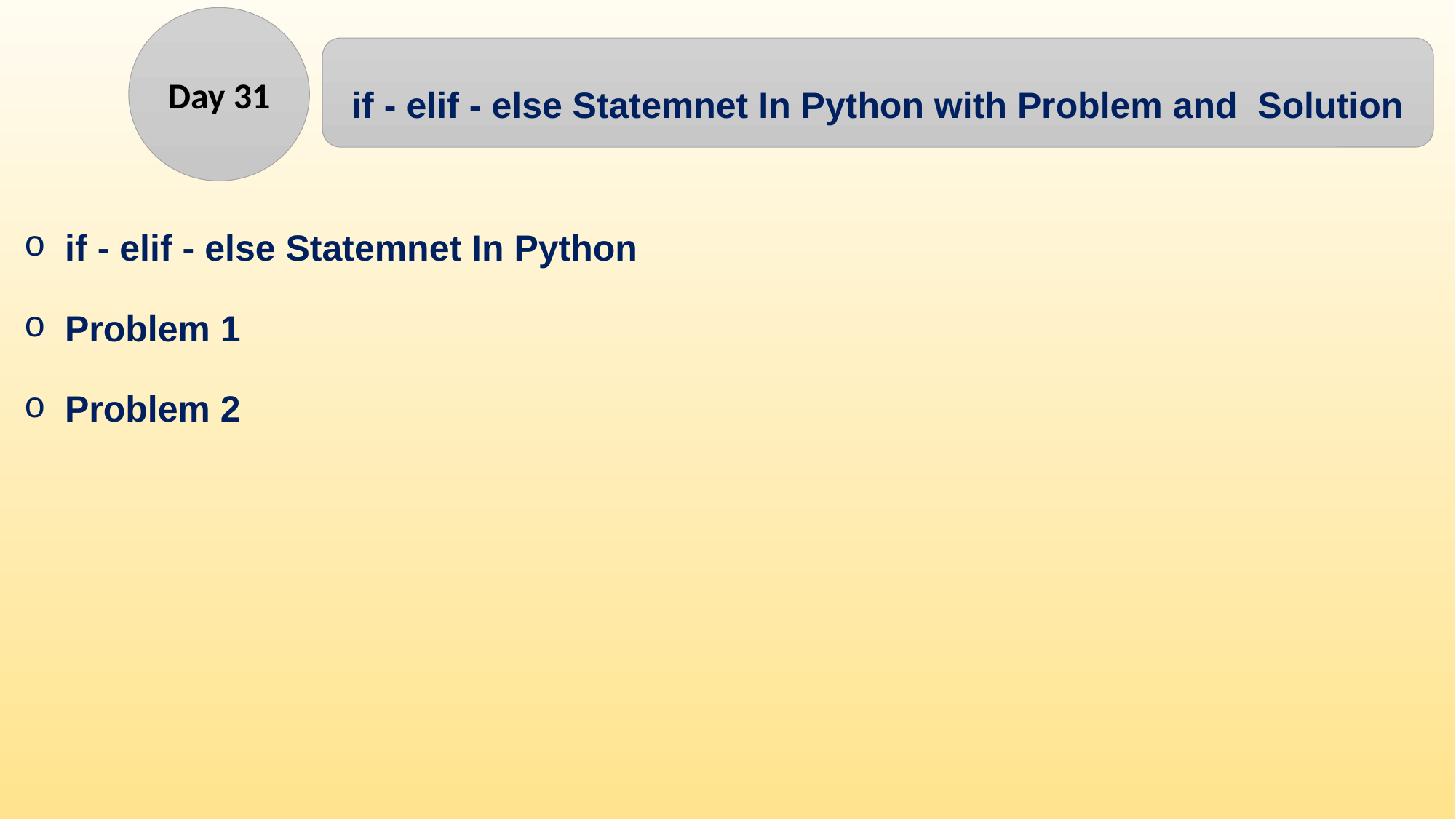

Day 31
if - elif - else Statemnet In Python with Problem and  Solution
if - elif - else Statemnet In Python
Problem 1
Problem 2